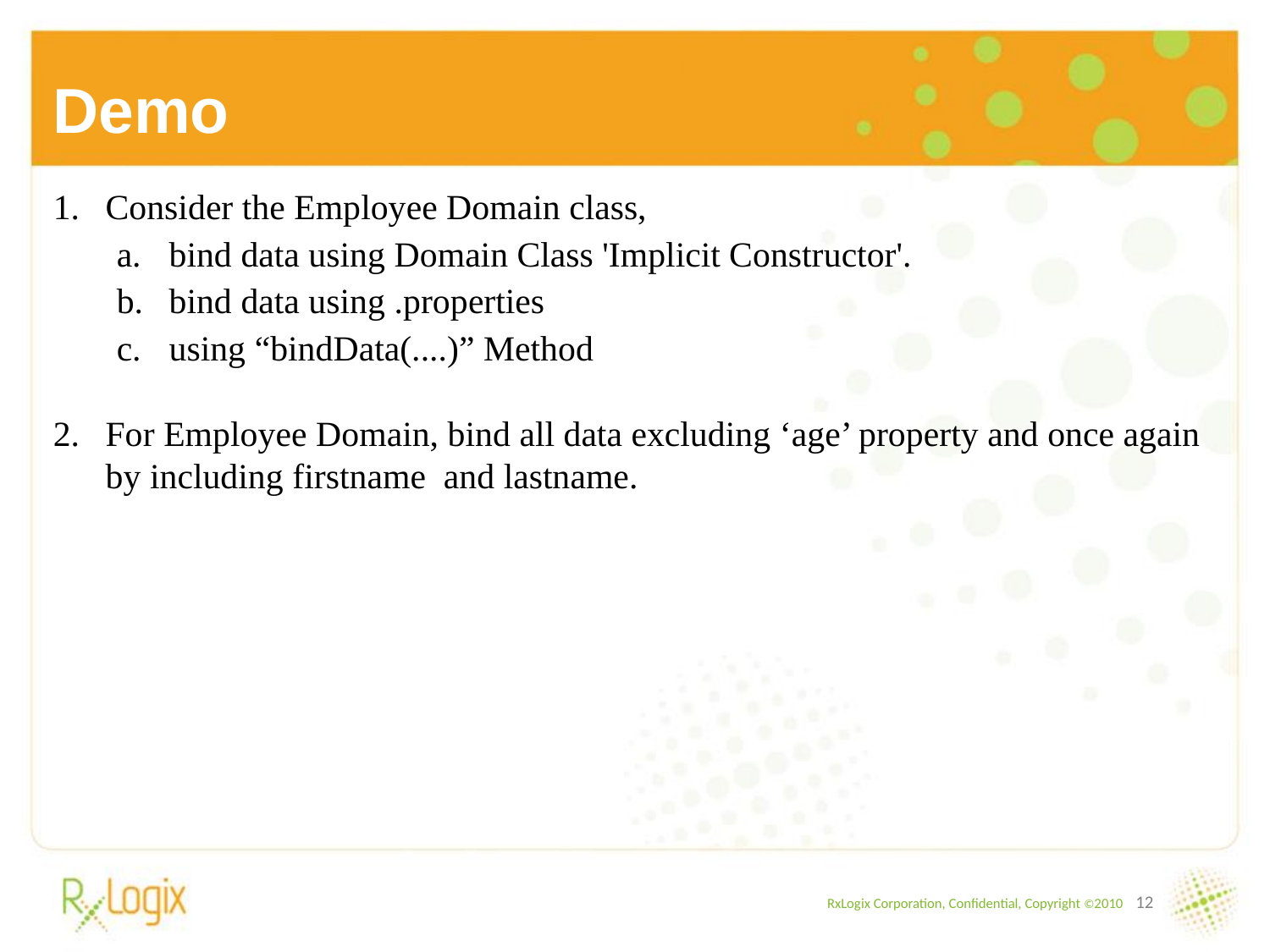

Demo
Consider the Employee Domain class,
bind data using Domain Class 'Implicit Constructor'.
bind data using .properties
using “bindData(....)” Method

For Employee Domain, bind all data excluding ‘age’ property and once again by including firstname  and lastname.